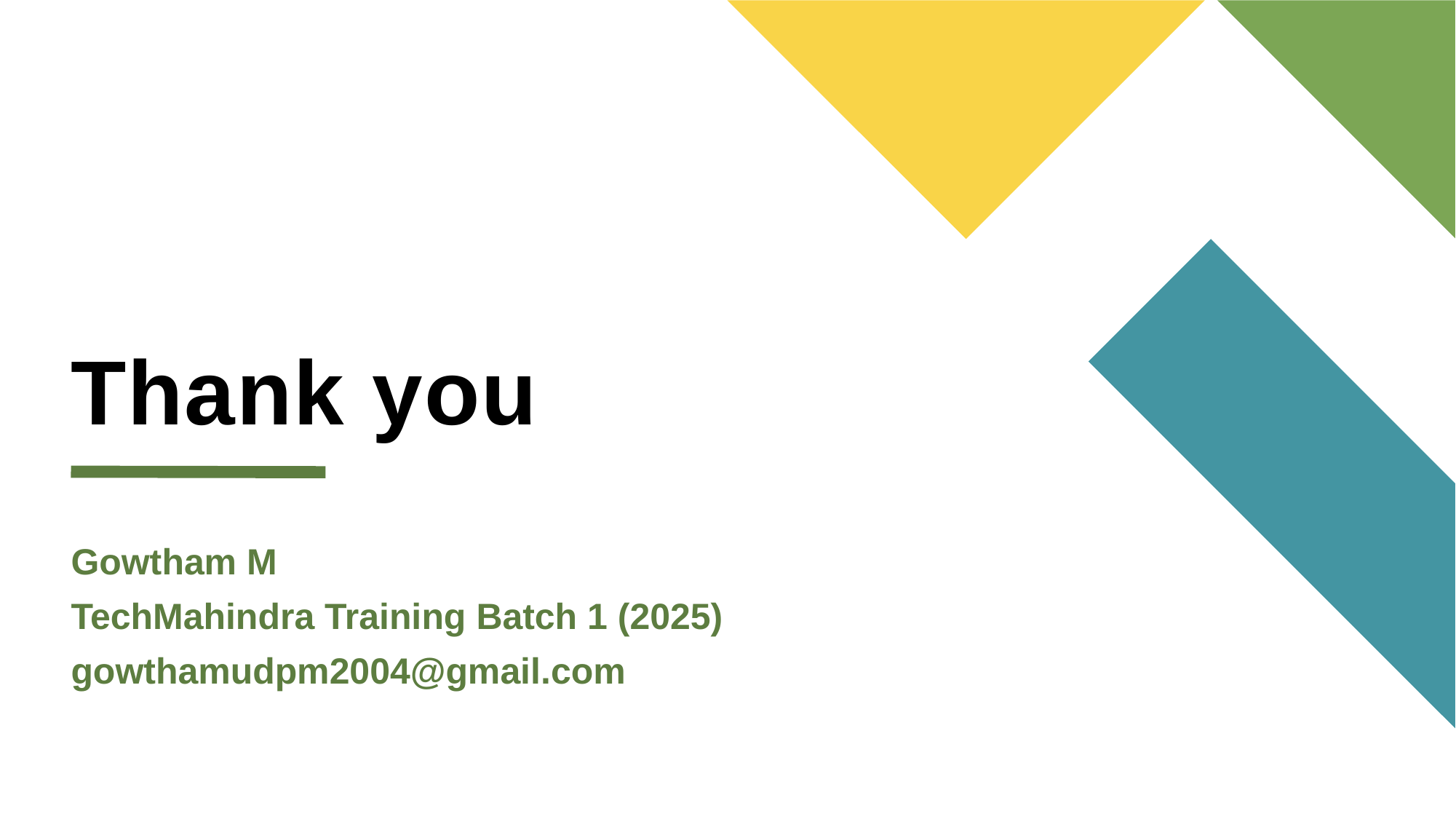

# Thank you
Gowtham M
TechMahindra Training Batch 1 (2025)
gowthamudpm2004@gmail.com